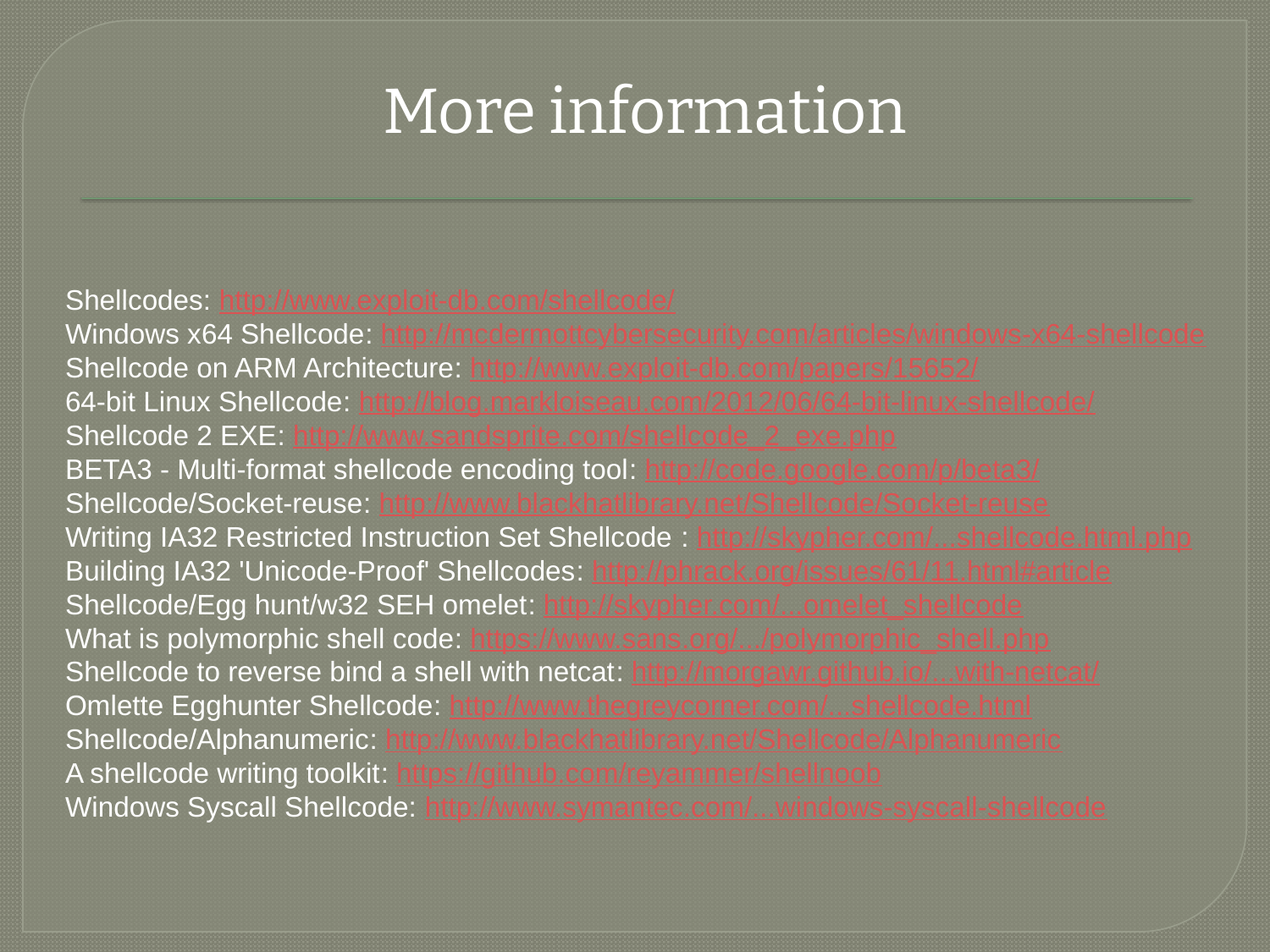

More information
Shellcodes: http://www.exploit-db.com/shellcode/
Windows x64 Shellcode: http://mcdermottcybersecurity.com/articles/windows-x64-shellcode
Shellcode on ARM Architecture: http://www.exploit-db.com/papers/15652/
64-bit Linux Shellcode: http://blog.markloiseau.com/2012/06/64-bit-linux-shellcode/
Shellcode 2 EXE: http://www.sandsprite.com/shellcode_2_exe.php
BETA3 - Multi-format shellcode encoding tool: http://code.google.com/p/beta3/
Shellcode/Socket-reuse: http://www.blackhatlibrary.net/Shellcode/Socket-reuse
Writing IA32 Restricted Instruction Set Shellcode : http://skypher.com/...shellcode.html.php
Building IA32 'Unicode-Proof' Shellcodes: http://phrack.org/issues/61/11.html#article
Shellcode/Egg hunt/w32 SEH omelet: http://skypher.com/...omelet_shellcode
What is polymorphic shell code: https://www.sans.org/.../polymorphic_shell.php
Shellcode to reverse bind a shell with netcat: http://morgawr.github.io/...with-netcat/
Omlette Egghunter Shellcode: http://www.thegreycorner.com/...shellcode.html
Shellcode/Alphanumeric: http://www.blackhatlibrary.net/Shellcode/Alphanumeric
A shellcode writing toolkit: https://github.com/reyammer/shellnoob
Windows Syscall Shellcode: http://www.symantec.com/...windows-syscall-shellcode